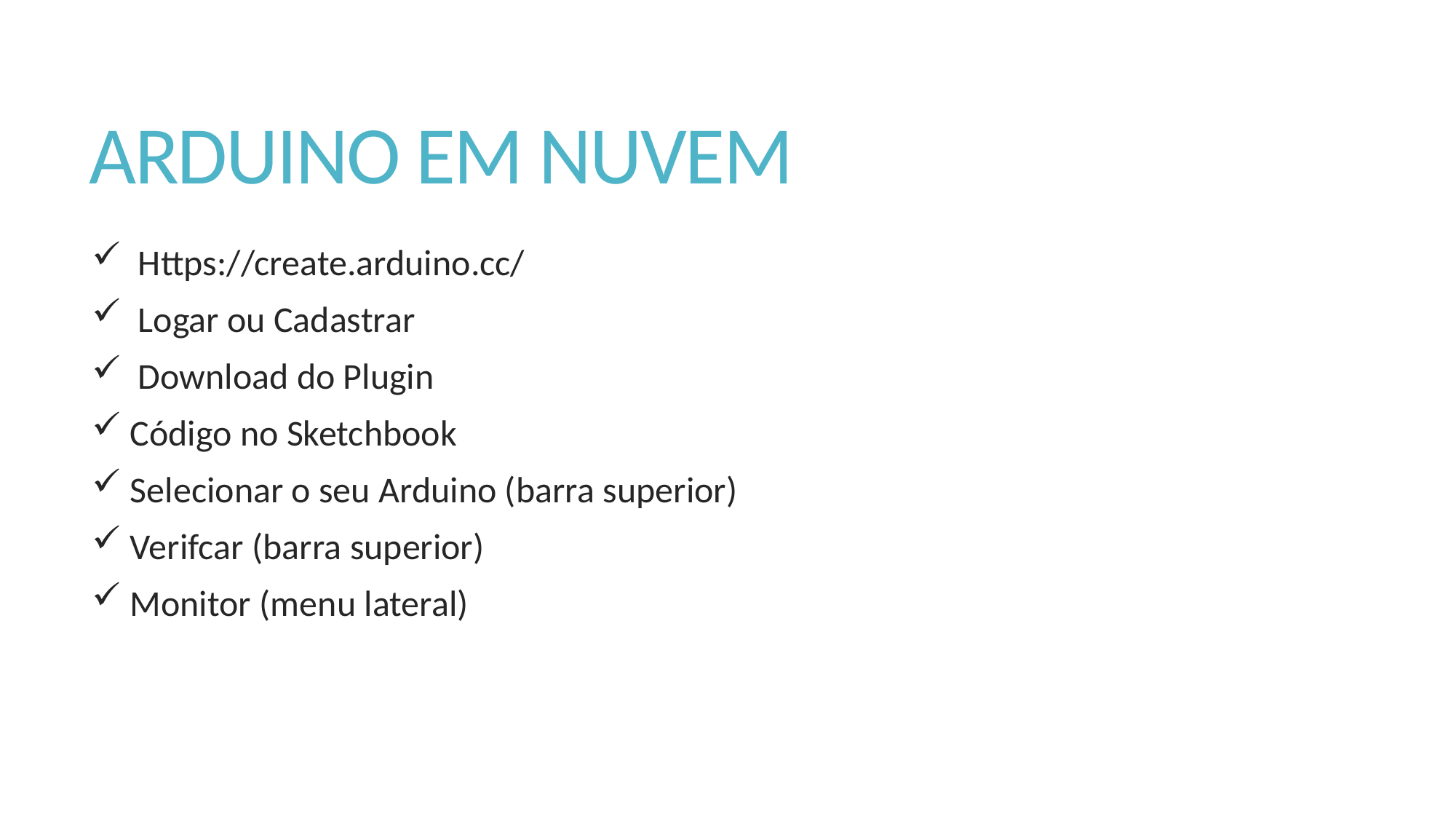

# ARDUINO EM NUVEM
  Https://create.arduino.cc/
  Logar ou Cadastrar
  Download do Plugin
 Código no Sketchbook
 Selecionar o seu Arduino (barra superior)
 Verifcar (barra superior)
 Monitor (menu lateral)